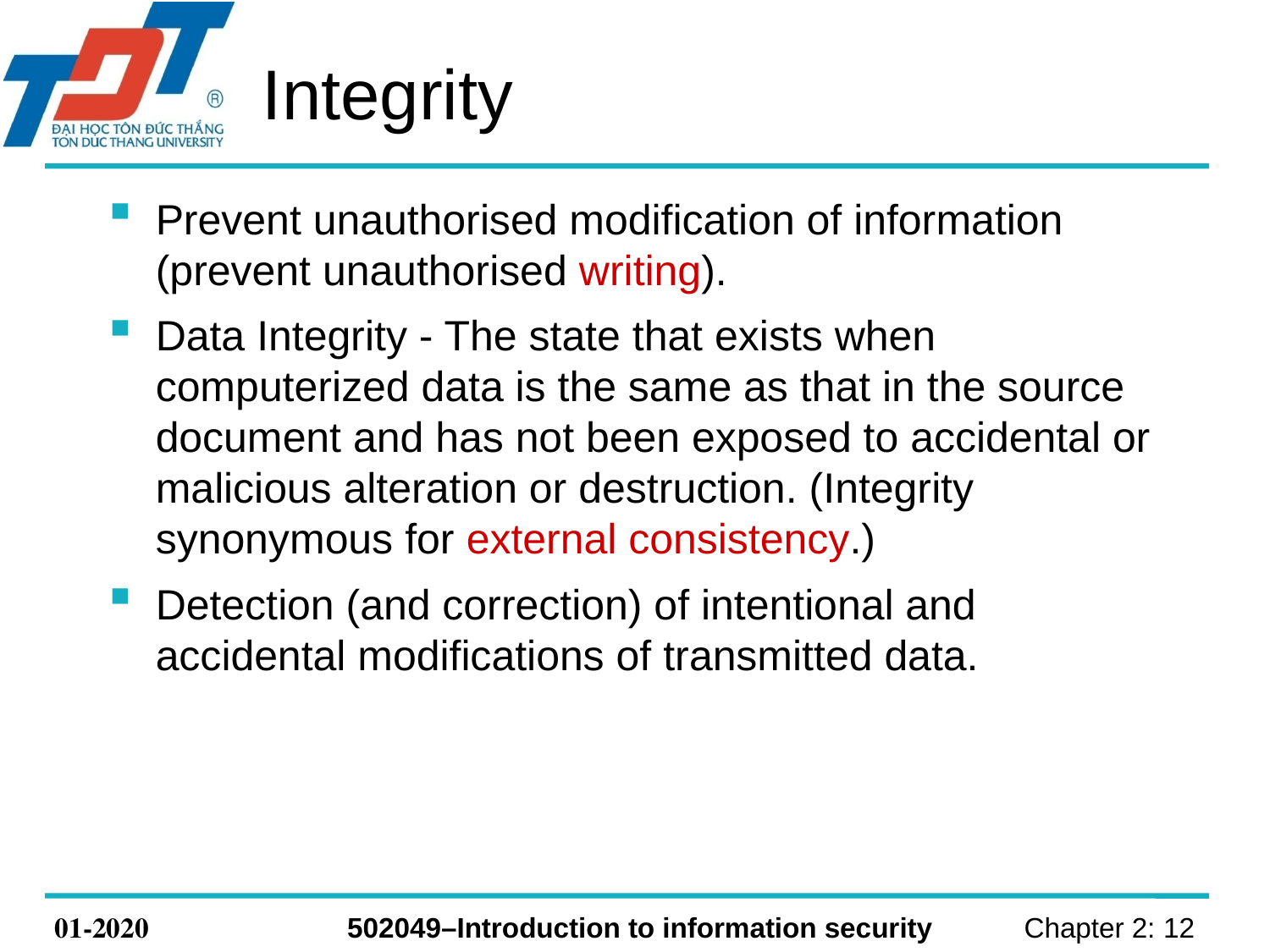

# Integrity
Prevent unauthorised modification of information (prevent unauthorised writing).
Data Integrity - The state that exists when computerized data is the same as that in the source document and has not been exposed to accidental or malicious alteration or destruction. (Integrity synonymous for external consistency.)
Detection (and correction) of intentional and accidental modifications of transmitted data.